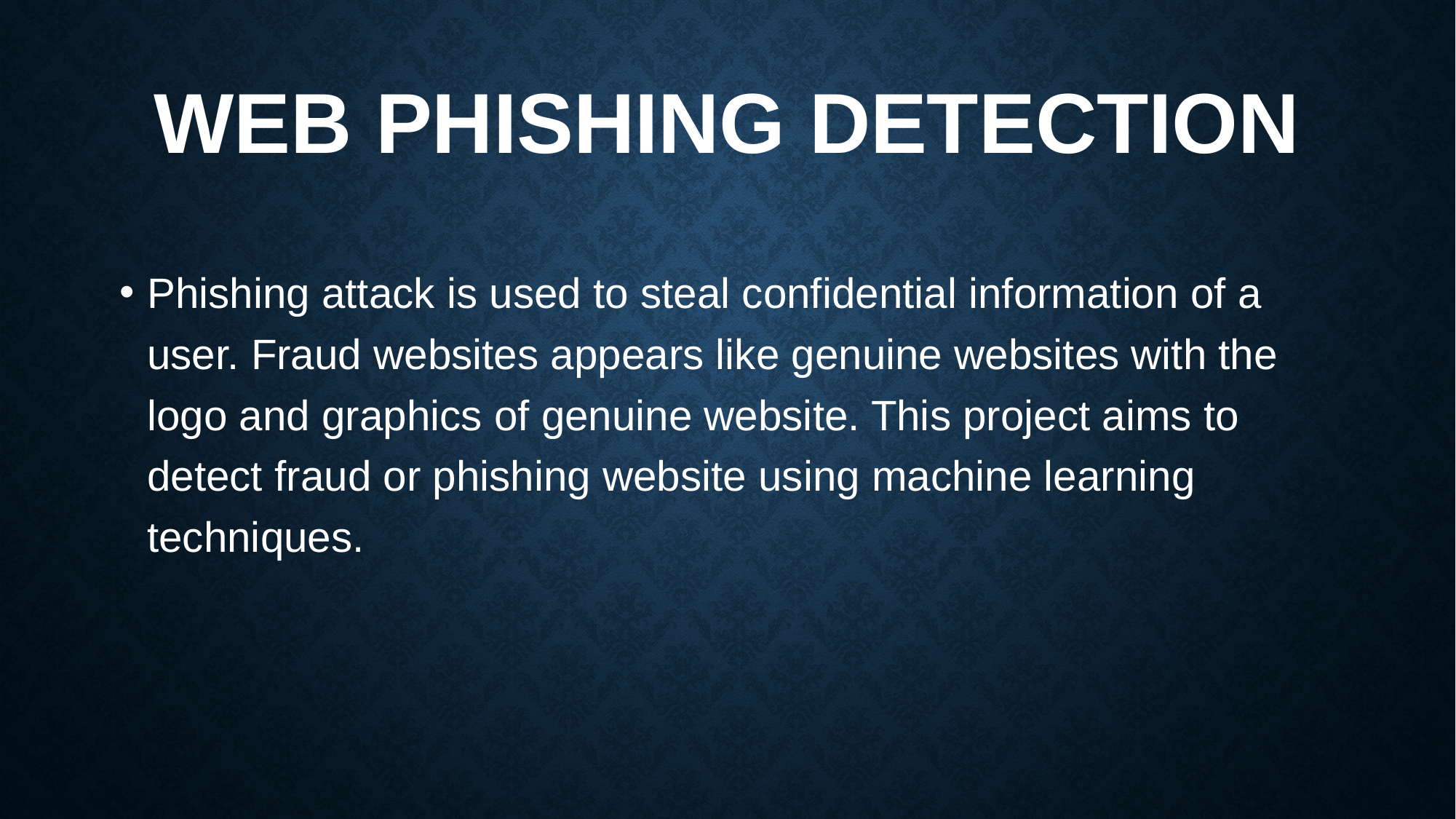

# Web Phishing Detection
Phishing attack is used to steal confidential information of a user. Fraud websites appears like genuine websites with the logo and graphics of genuine website. This project aims to detect fraud or phishing website using machine learning techniques.